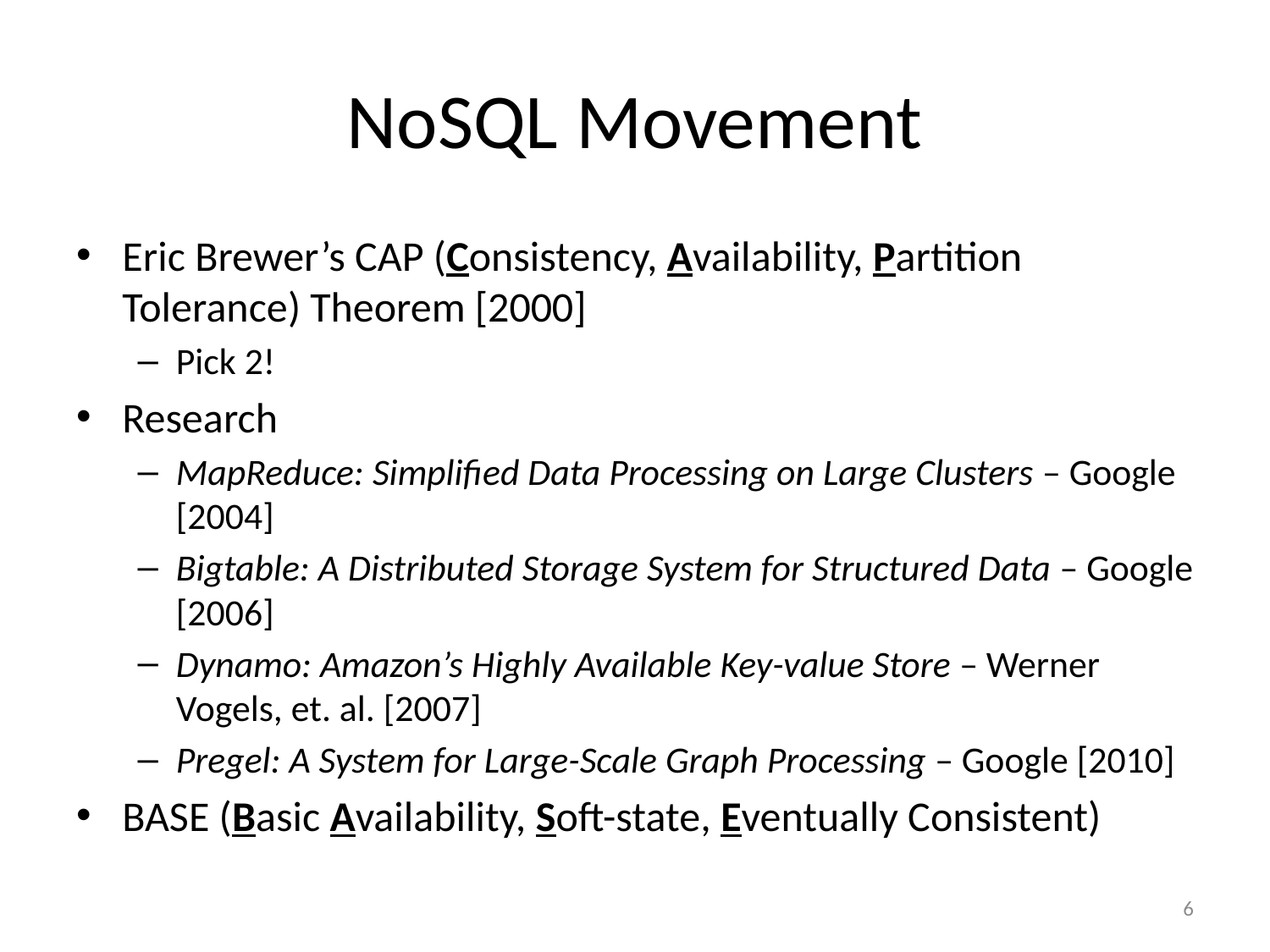

# NoSQL Movement
Eric Brewer’s CAP (Consistency, Availability, Partition Tolerance) Theorem [2000]
Pick 2!
Research
MapReduce: Simplified Data Processing on Large Clusters – Google [2004]
Bigtable: A Distributed Storage System for Structured Data – Google [2006]
Dynamo: Amazon’s Highly Available Key-value Store – Werner Vogels, et. al. [2007]
Pregel: A System for Large-Scale Graph Processing – Google [2010]
BASE (Basic Availability, Soft-state, Eventually Consistent)
6